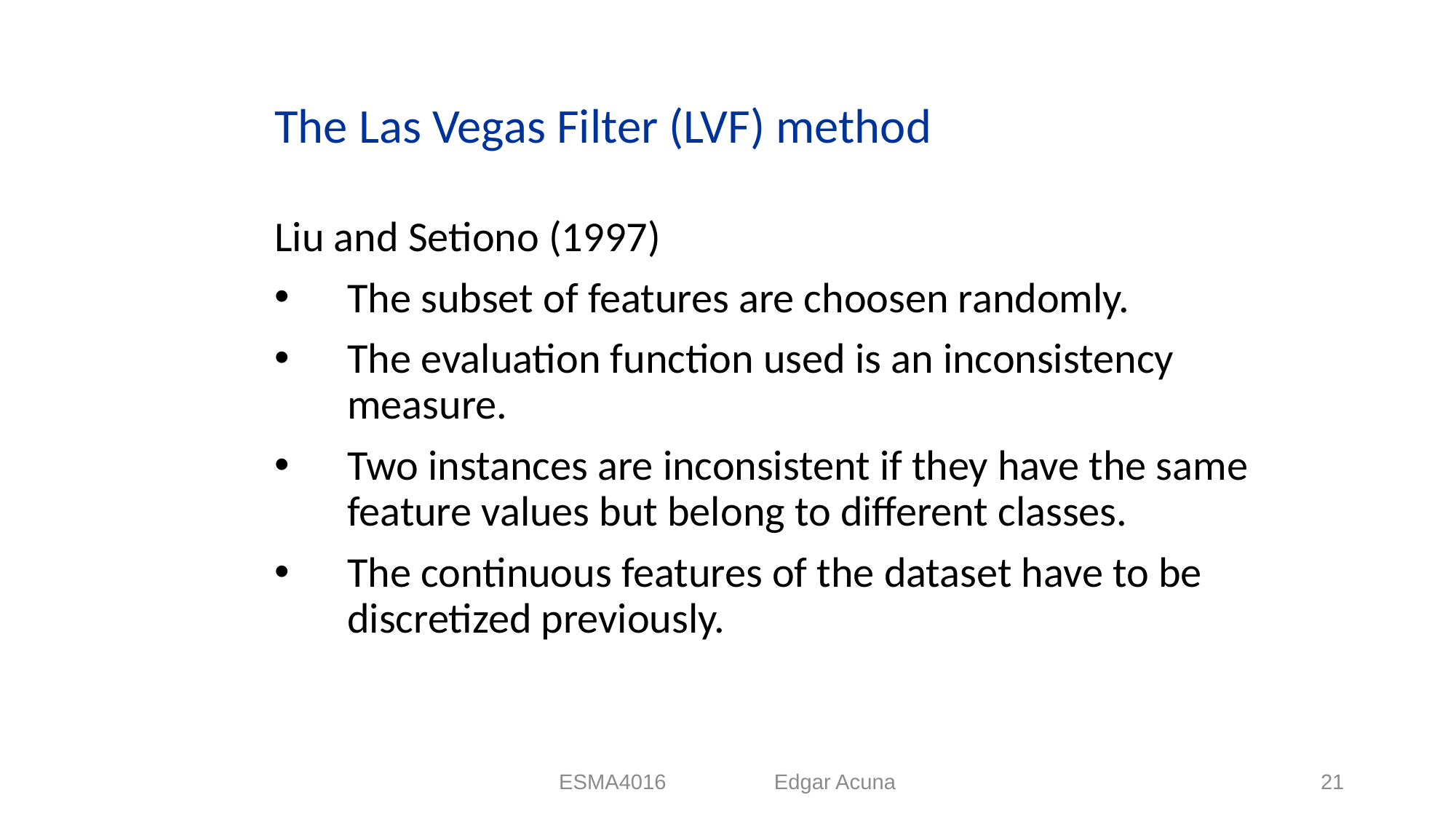

# The Las Vegas Filter (LVF) method
Liu and Setiono (1997)
The subset of features are choosen randomly.
The evaluation function used is an inconsistency measure.
Two instances are inconsistent if they have the same feature values but belong to different classes.
The continuous features of the dataset have to be discretized previously.
ESMA4016                  Edgar Acuna
21